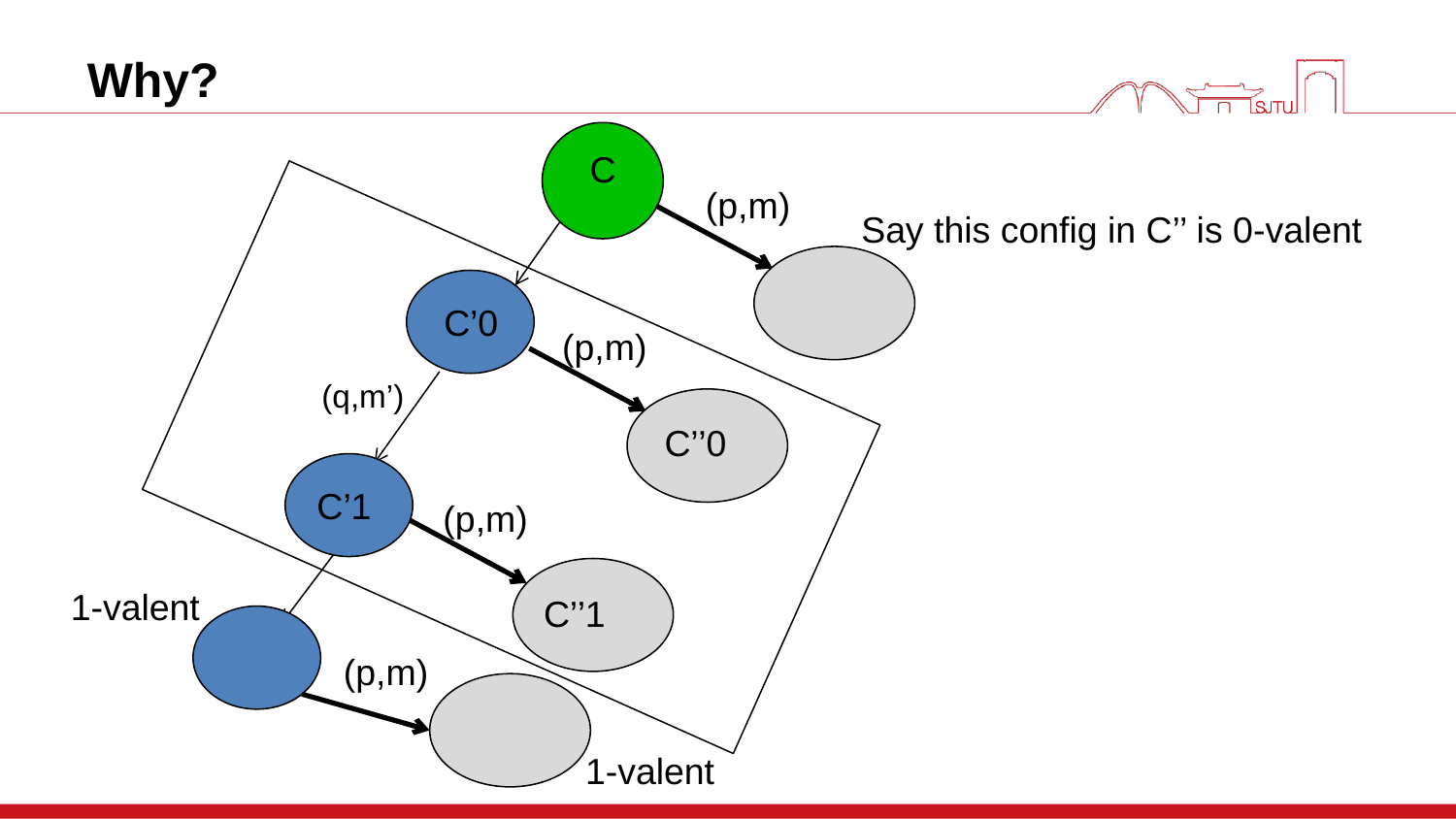

# Why?
C
(p,m)
Say this config in C’’ is 0-valent

C’0
(p,m)
(q,m’)

C’’0

C’1
(p,m)

1-valent
C’’1

(p,m)

1-valent